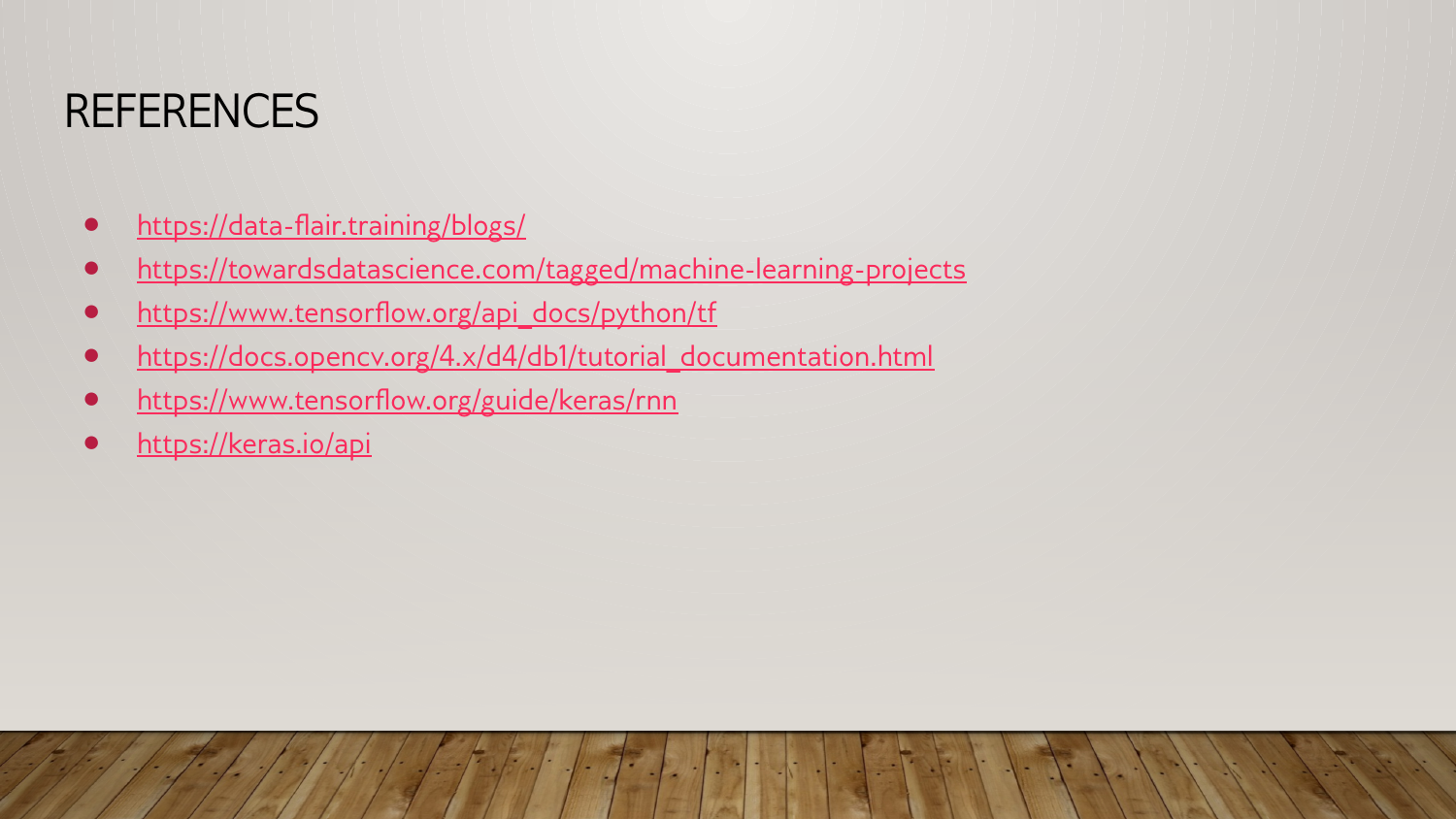

# References
https://data-flair.training/blogs/
https://towardsdatascience.com/tagged/machine-learning-projects
https://www.tensorflow.org/api_docs/python/tf
https://docs.opencv.org/4.x/d4/db1/tutorial_documentation.html
https://www.tensorflow.org/guide/keras/rnn
https://keras.io/api